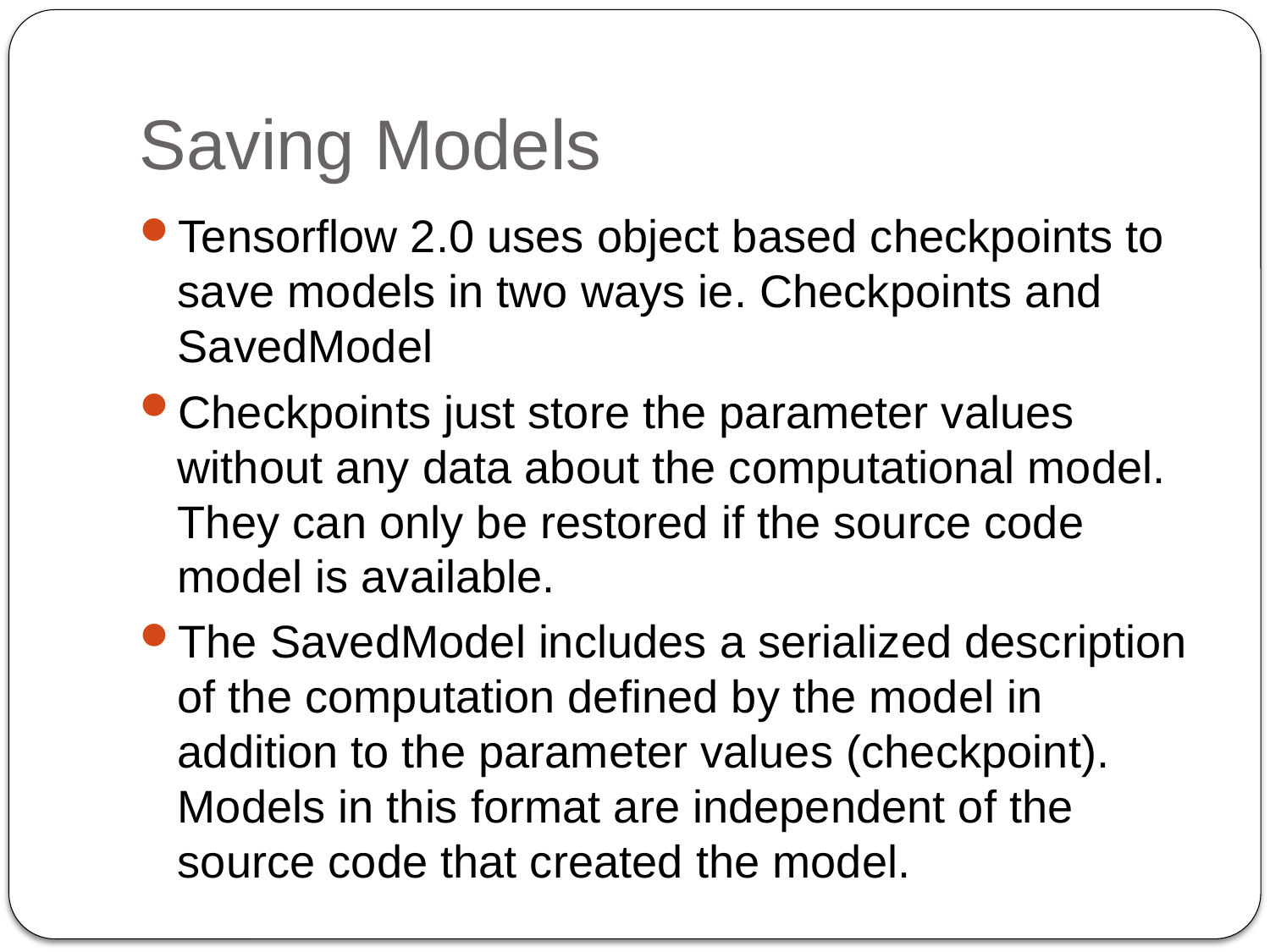

# Saving Models
Tensorflow 2.0 uses object based checkpoints to save models in two ways ie. Checkpoints and SavedModel
Checkpoints just store the parameter values without any data about the computational model. They can only be restored if the source code model is available.
The SavedModel includes a serialized description of the computation defined by the model in addition to the parameter values (checkpoint). Models in this format are independent of the source code that created the model.